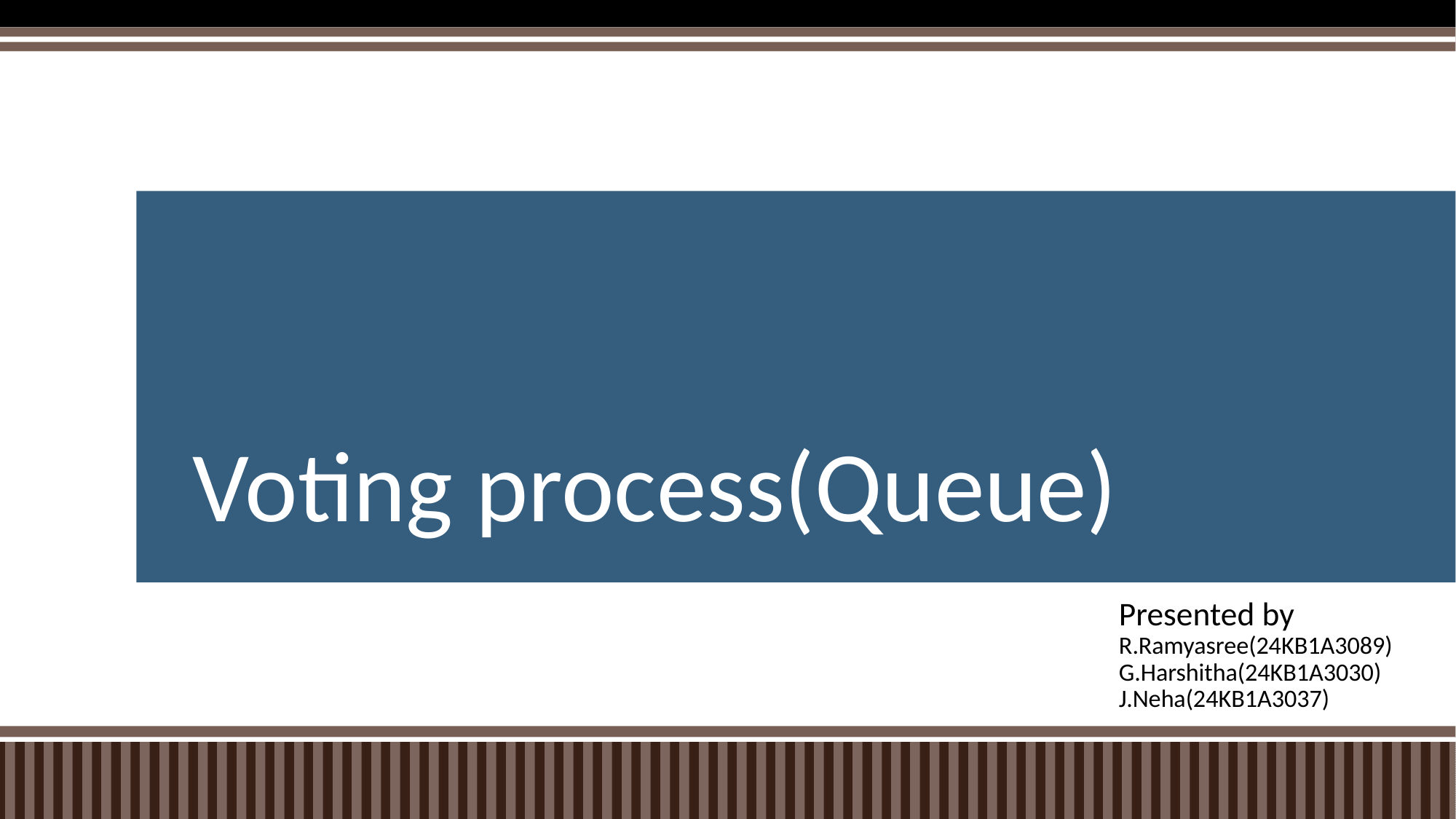

# Voting process(Queue)
Presented by
R.Ramyasree(24KB1A3089)
G.Harshitha(24KB1A3030)
J.Neha(24KB1A3037)